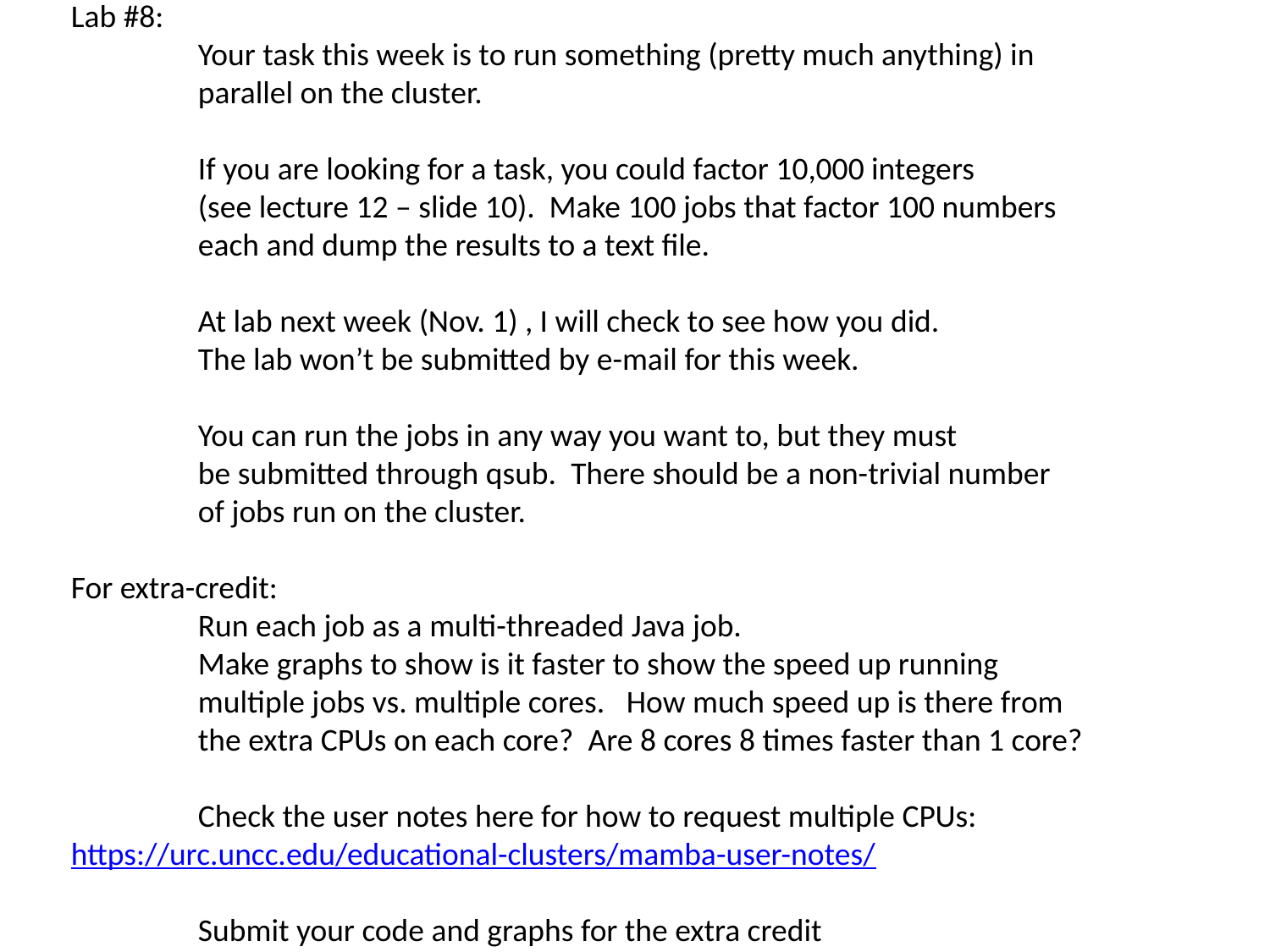

Lab #8:
	Your task this week is to run something (pretty much anything) in
	parallel on the cluster.

	If you are looking for a task, you could factor 10,000 integers
	(see lecture 12 – slide 10).  Make 100 jobs that factor 100 numbers
	each and dump the results to a text file.

	At lab next week (Nov. 1) , I will check to see how you did.
	The lab won’t be submitted by e-mail for this week.

	You can run the jobs in any way you want to, but they must
	be submitted through qsub.  There should be a non-trivial number
	of jobs run on the cluster.

For extra-credit:
	Run each job as a multi-threaded Java job.
	Make graphs to show is it faster to show the speed up running
	multiple jobs vs. multiple cores.   How much speed up is there from
	the extra CPUs on each core?  Are 8 cores 8 times faster than 1 core?

	Check the user notes here for how to request multiple CPUs:
https://urc.uncc.edu/educational-clusters/mamba-user-notes/

	Submit your code and graphs for the extra credit